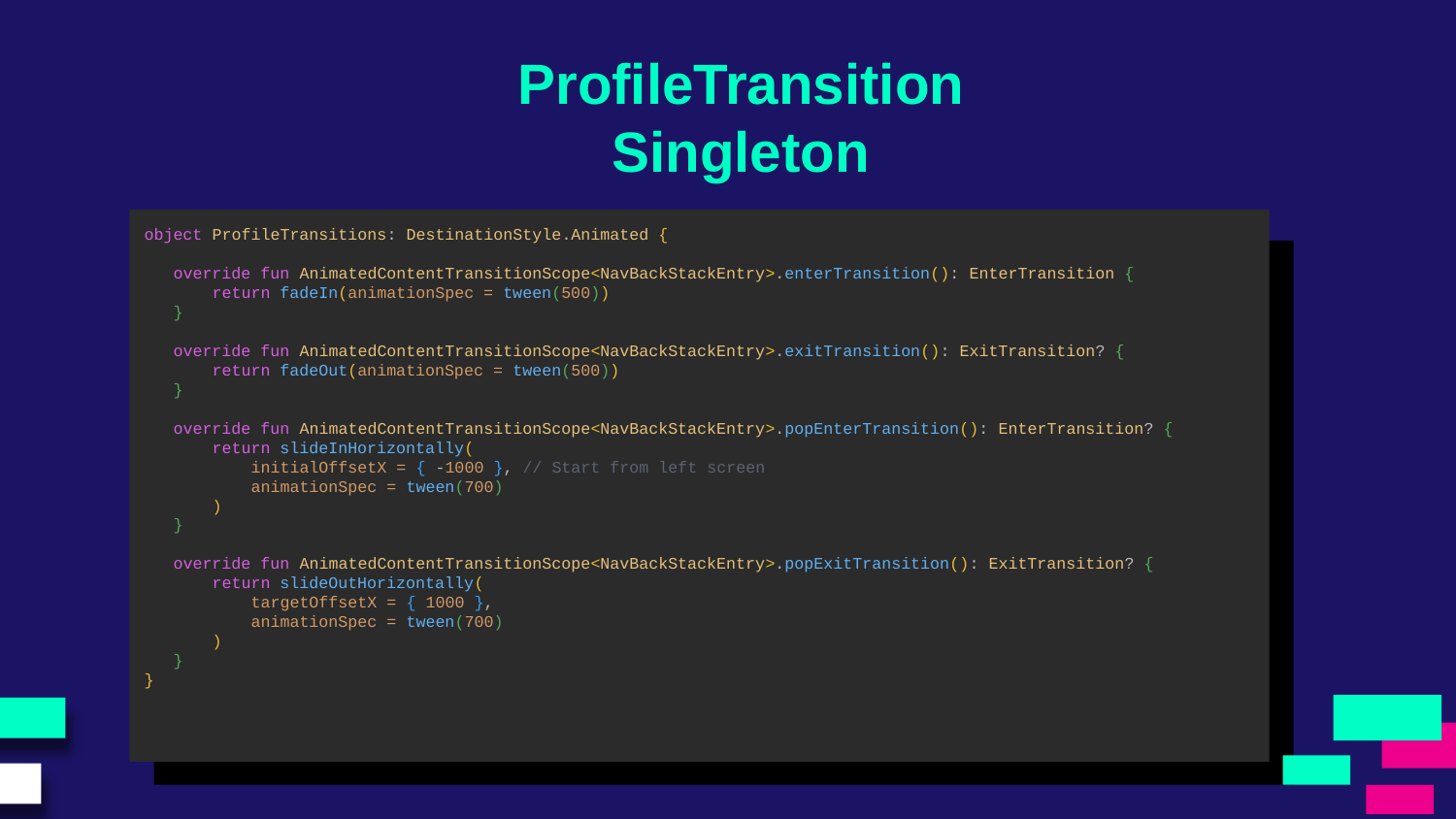

ProfileTransition
Singleton
object ProfileTransitions: DestinationStyle.Animated {

   override fun AnimatedContentTransitionScope<NavBackStackEntry>.enterTransition(): EnterTransition {
       return fadeIn(animationSpec = tween(500))
   }

   override fun AnimatedContentTransitionScope<NavBackStackEntry>.exitTransition(): ExitTransition? {
       return fadeOut(animationSpec = tween(500))
   }

   override fun AnimatedContentTransitionScope<NavBackStackEntry>.popEnterTransition(): EnterTransition? {
       return slideInHorizontally(
           initialOffsetX = { -1000 }, // Start from left screen
           animationSpec = tween(700)
       )
   }

   override fun AnimatedContentTransitionScope<NavBackStackEntry>.popExitTransition(): ExitTransition? {
       return slideOutHorizontally(
           targetOffsetX = { 1000 },
           animationSpec = tween(700)
       )
   }
}